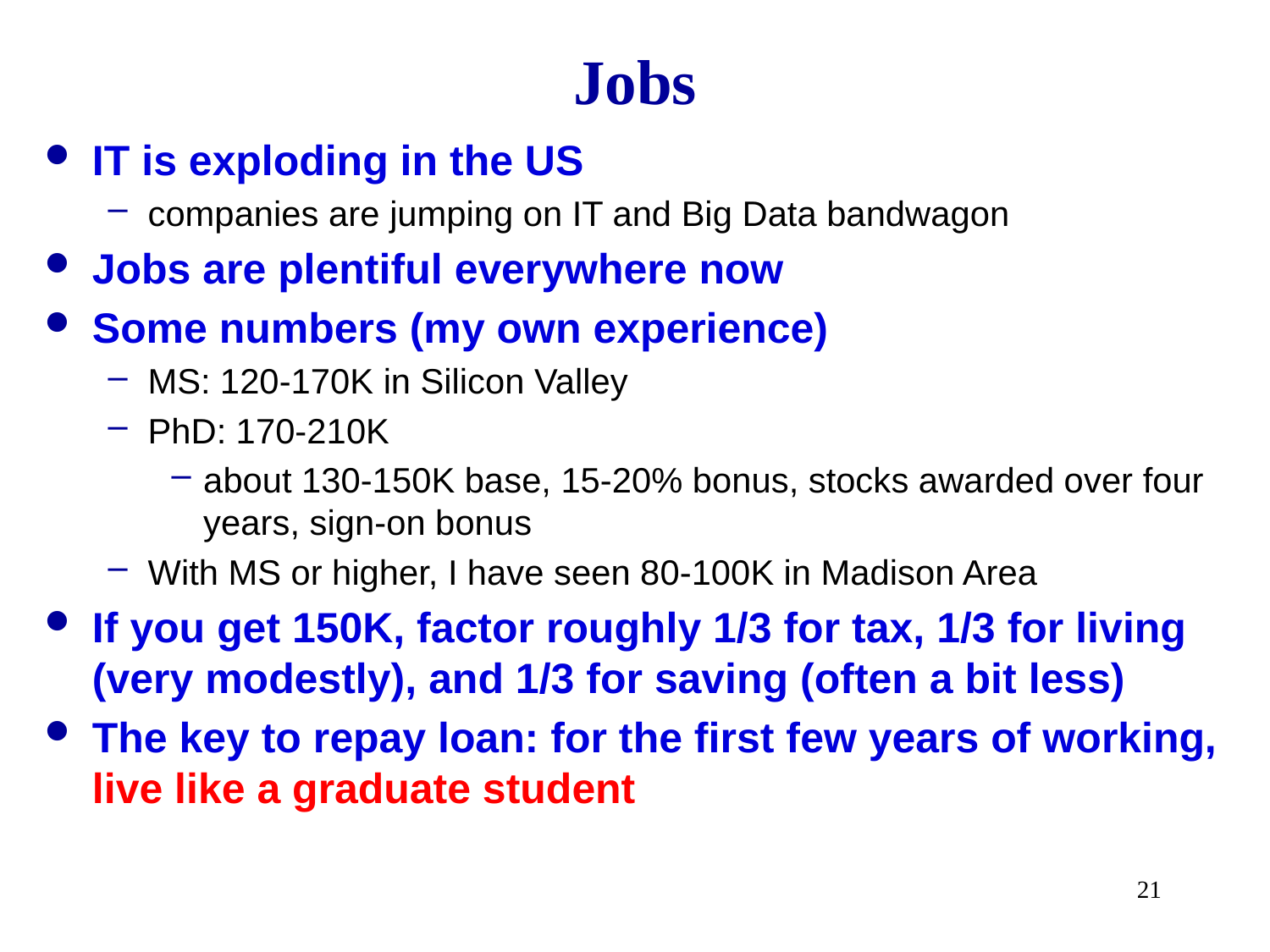

# Jobs
IT is exploding in the US
companies are jumping on IT and Big Data bandwagon
Jobs are plentiful everywhere now
Some numbers (my own experience)
MS: 120-170K in Silicon Valley
PhD: 170-210K
about 130-150K base, 15-20% bonus, stocks awarded over four years, sign-on bonus
With MS or higher, I have seen 80-100K in Madison Area
If you get 150K, factor roughly 1/3 for tax, 1/3 for living (very modestly), and 1/3 for saving (often a bit less)
The key to repay loan: for the first few years of working, live like a graduate student
21